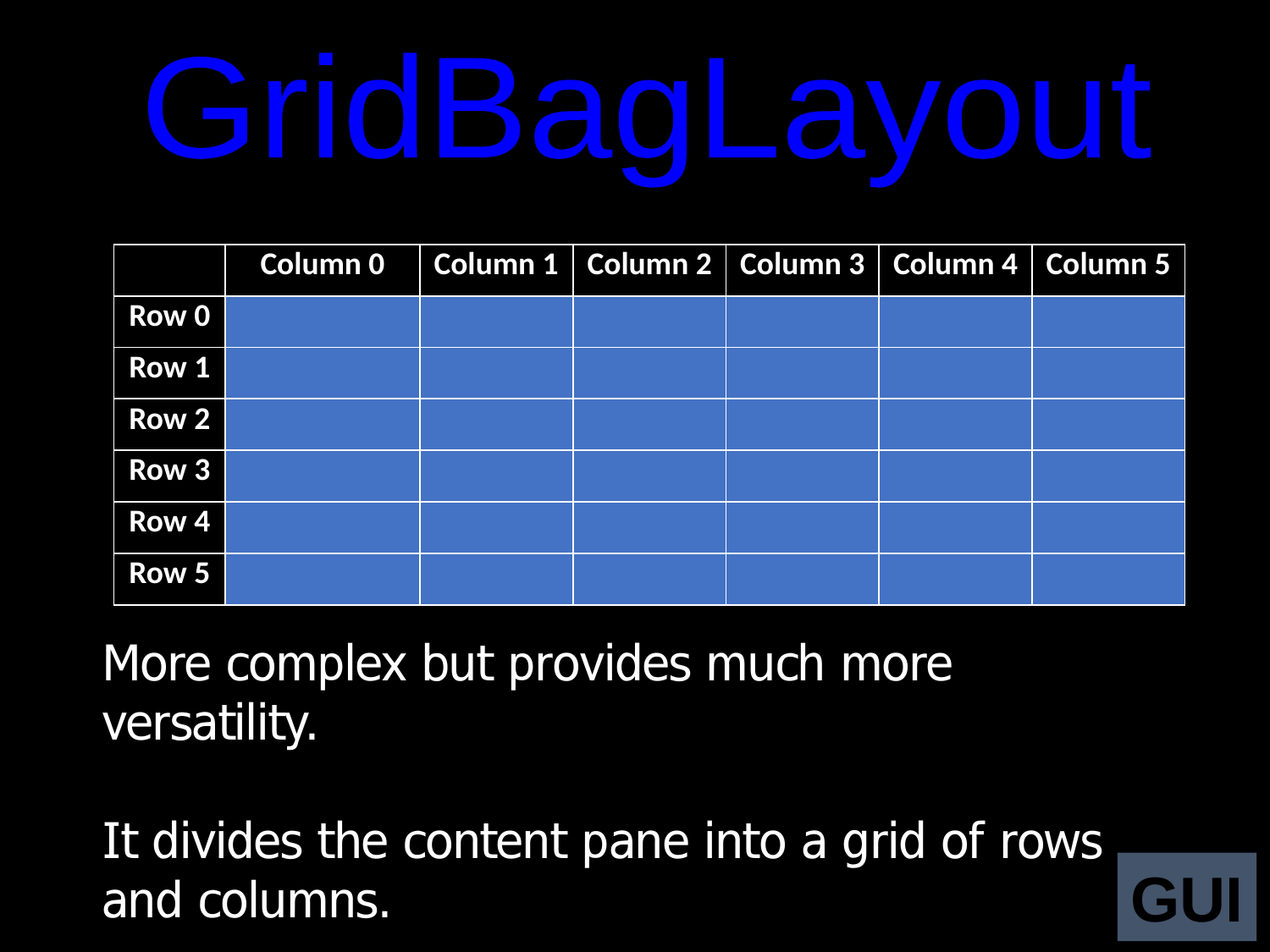

GridBagLayout

|  | Column 0 | Column 1 | Column 2 | Column 3 | Column 4 | Column 5 |
| --- | --- | --- | --- | --- | --- | --- |
| Row 0 |  |  |  |  |  |  |
| Row 1 |  |  |  |  |  |  |
| Row 2 |  |  |  |  |  |  |
| Row 3 |  |  |  |  |  |  |
| Row 4 |  |  |  |  |  |  |
| Row 5 |  |  |  |  |  |  |
More complex but provides much more versatility.

It divides the content pane into a grid of rows and columns.